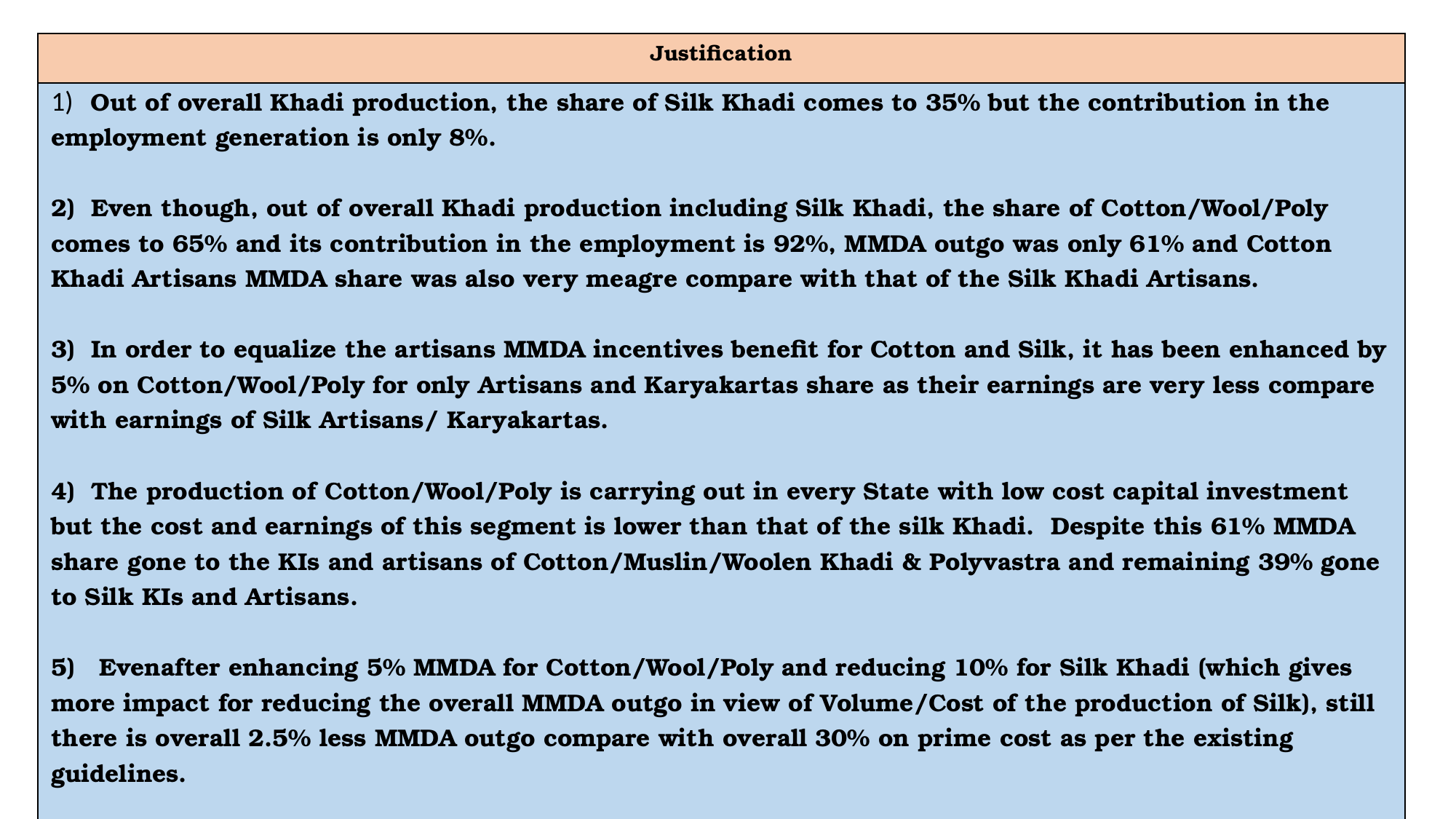

| Justification |
| --- |
| 1)   Out of overall Khadi production, the share of Silk Khadi comes to 35% but the contribution in the employment generation is only 8%. 2)  Even though, out of overall Khadi production including Silk Khadi, the share of Cotton/Wool/Poly comes to 65% and its contribution in the employment is 92%, MMDA outgo was only 61% and Cotton Khadi Artisans MMDA share was also very meagre compare with that of the Silk Khadi Artisans. 3)  In order to equalize the artisans MMDA incentives benefit for Cotton and Silk, it has been enhanced by 5% on Cotton/Wool/Poly for only Artisans and Karyakartas share as their earnings are very less compare with earnings of Silk Artisans/ Karyakartas. 4)  The production of Cotton/Wool/Poly is carrying out in every State with low cost capital investment but the cost and earnings of this segment is lower than that of the silk Khadi.  Despite this 61% MMDA share gone to the KIs and artisans of Cotton/Muslin/Woolen Khadi & Polyvastra and remaining 39% gone to Silk KIs and Artisans. 5)   Evenafter enhancing 5% MMDA for Cotton/Wool/Poly and reducing 10% for Silk Khadi (which gives more impact for reducing the overall MMDA outgo in view of Volume/Cost of the production of Silk), still there is overall 2.5% less MMDA outgo compare with overall 30% on prime cost as per the existing guidelines. |
3